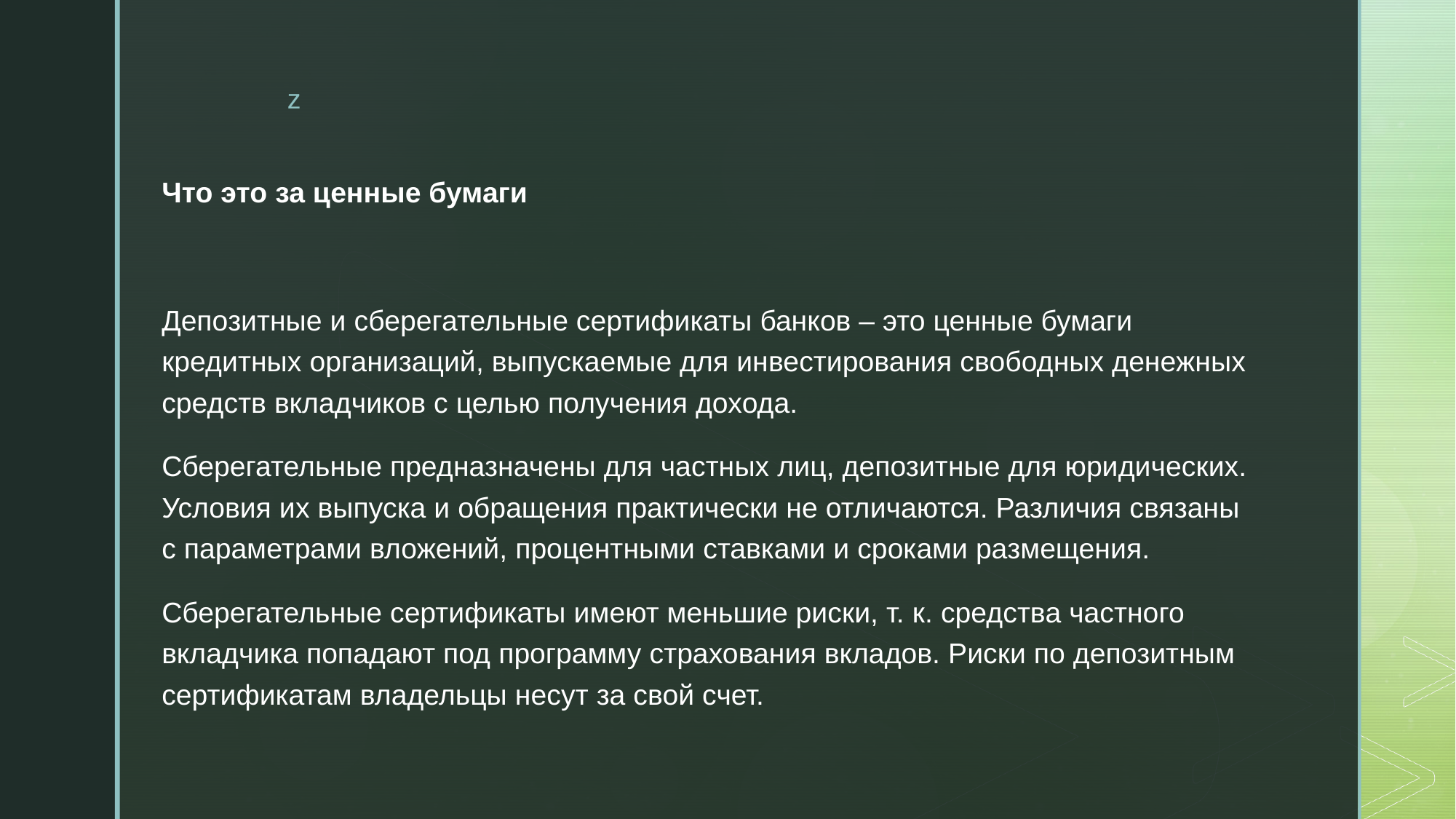

Что это за ценные бумаги

Депозитные и сберегательные сертификаты банков – это ценные бумаги кредитных организаций, выпускаемые для инвестирования свободных денежных средств вкладчиков с целью получения дохода.
Сберегательные предназначены для частных лиц, депозитные для юридических. Условия их выпуска и обращения практически не отличаются. Различия связаны с параметрами вложений, процентными ставками и сроками размещения.
Сберегательные сертификаты имеют меньшие риски, т. к. средства частного вкладчика попадают под программу страхования вкладов. Риски по депозитным сертификатам владельцы несут за свой счет.